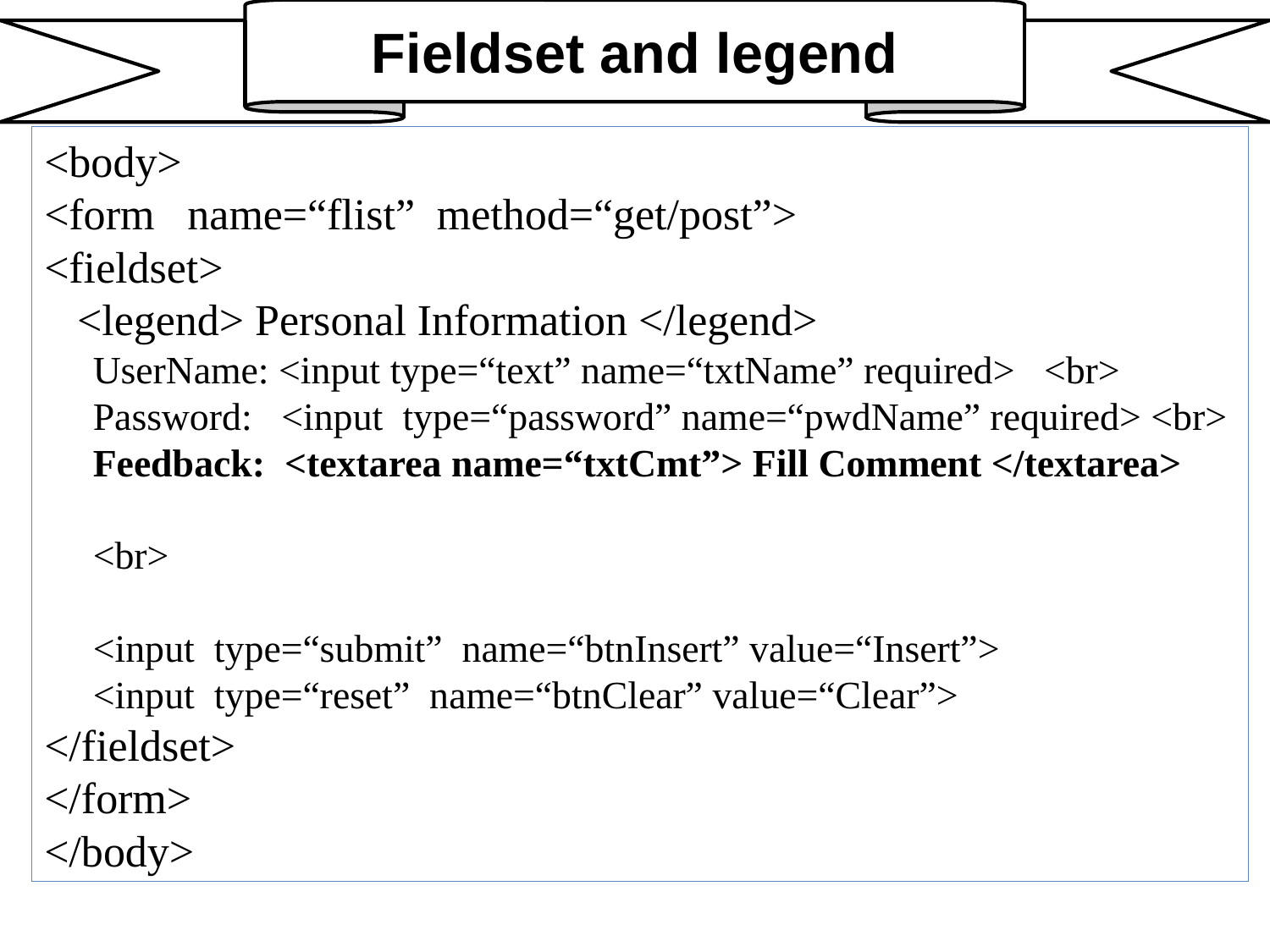

Fieldset and legend
<body>
<form   name=“flist”  method=“get/post”>
<fieldset>
   <legend> Personal Information </legend>
     UserName: <input type=“text” name=“txtName” required>   <br>
     Password:   <input  type=“password” name=“pwdName” required> <br>
     Feedback:  <textarea name=“txtCmt”> Fill Comment </textarea>

     <br>

     <input  type=“submit”  name=“btnInsert” value=“Insert”>
     <input  type=“reset”  name=“btnClear” value=“Clear”>
</fieldset>
</form>
</body>